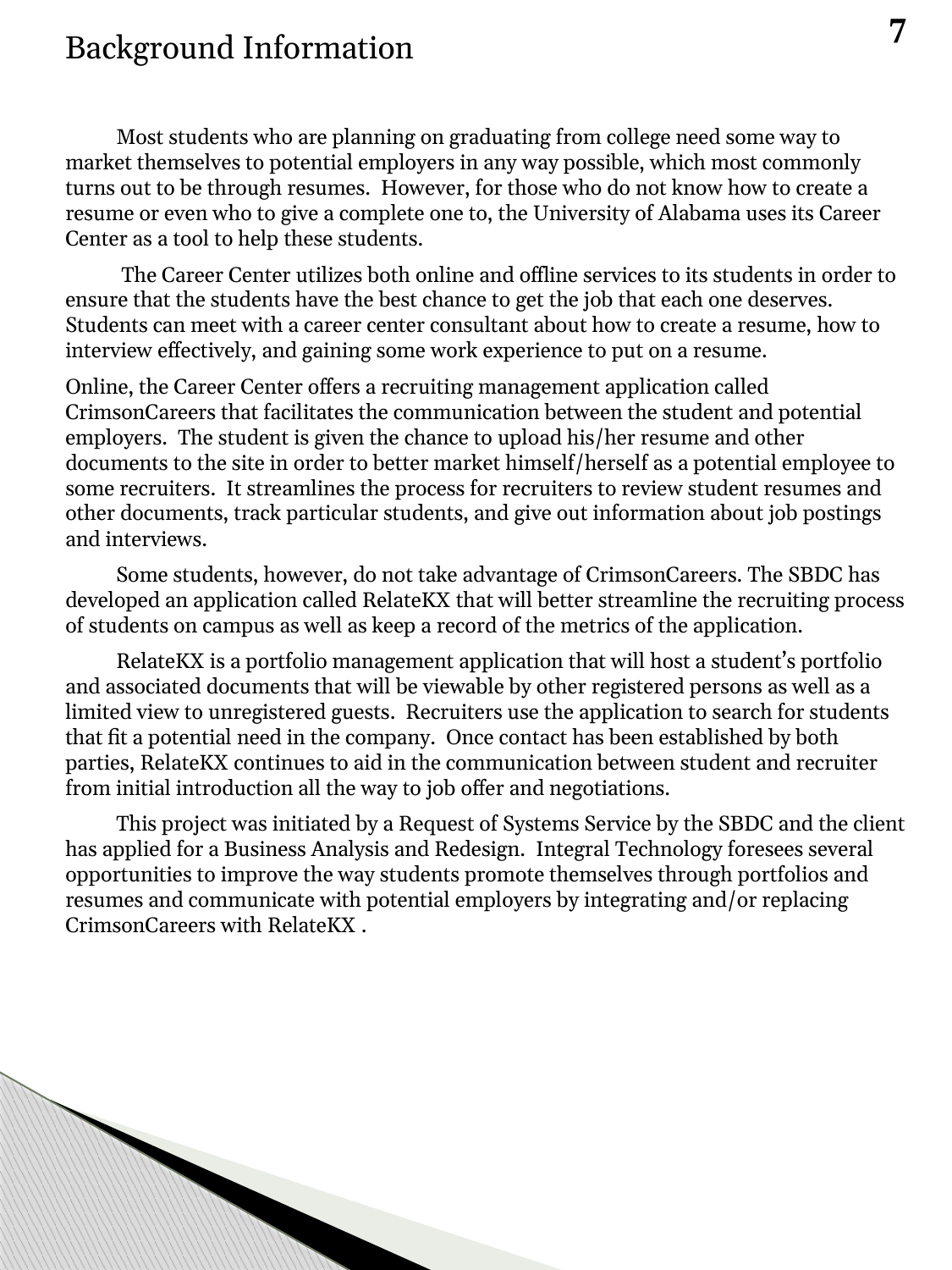

7
Background Information
          Most students who are planning on graduating from college need some way to market themselves to potential employers in any way possible, which most commonly turns out to be through resumes.  However, for those who do not know how to create a resume or even who to give a complete one to, the University of Alabama uses its Career Center as a tool to help these students.
           The Career Center utilizes both online and offline services to its students in order to ensure that the students have the best chance to get the job that each one deserves.  Students can meet with a career center consultant about how to create a resume, how to interview effectively, and gaining some work experience to put on a resume.
Online, the Career Center offers a recruiting management application called CrimsonCareers that facilitates the communication between the student and potential employers.  The student is given the chance to upload his/her resume and other documents to the site in order to better market himself/herself as a potential employee to some recruiters.  It streamlines the process for recruiters to review student resumes and other documents, track particular students, and give out information about job postings and interviews.
          Some students, however, do not take advantage of CrimsonCareers. The SBDC has developed an application called RelateKX that will better streamline the recruiting process of students on campus as well as keep a record of the metrics of the application.
          RelateKX is a portfolio management application that will host a student’s portfolio and associated documents that will be viewable by other registered persons as well as a limited view to unregistered guests.  Recruiters use the application to search for students that fit a potential need in the company.  Once contact has been established by both parties, RelateKX continues to aid in the communication between student and recruiter from initial introduction all the way to job offer and negotiations.
          This project was initiated by a Request of Systems Service by the SBDC and the client has applied for a Business Analysis and Redesign.  Integral Technology foresees several opportunities to improve the way students promote themselves through portfolios and resumes and communicate with potential employers by integrating and/or replacing CrimsonCareers with RelateKX .